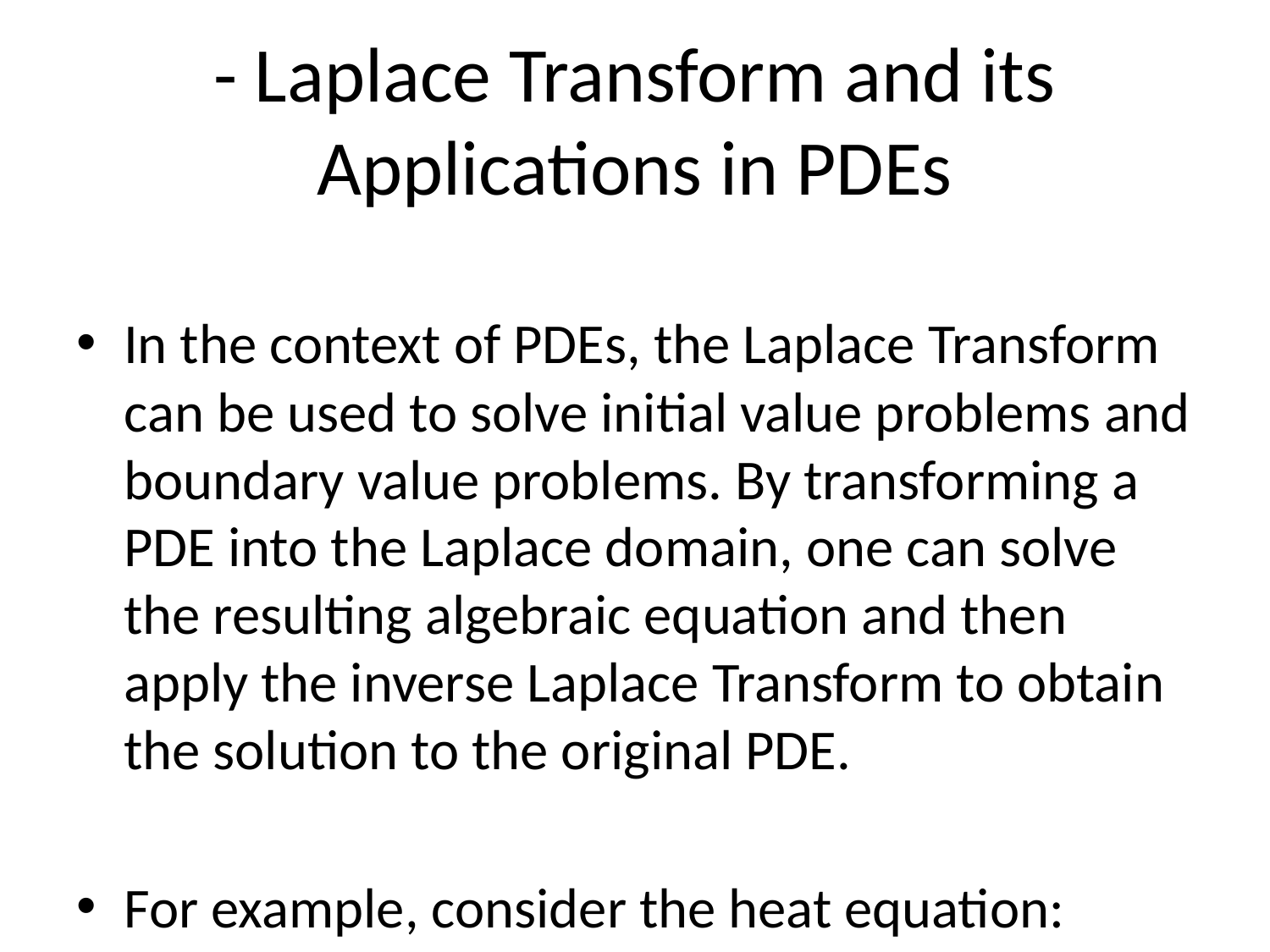

# - Laplace Transform and its Applications in PDEs

In the context of PDEs, the Laplace Transform can be used to solve initial value problems and boundary value problems. By transforming a PDE into the Laplace domain, one can solve the resulting algebraic equation and then apply the inverse Laplace Transform to obtain the solution to the original PDE.

For example, consider the heat equation: